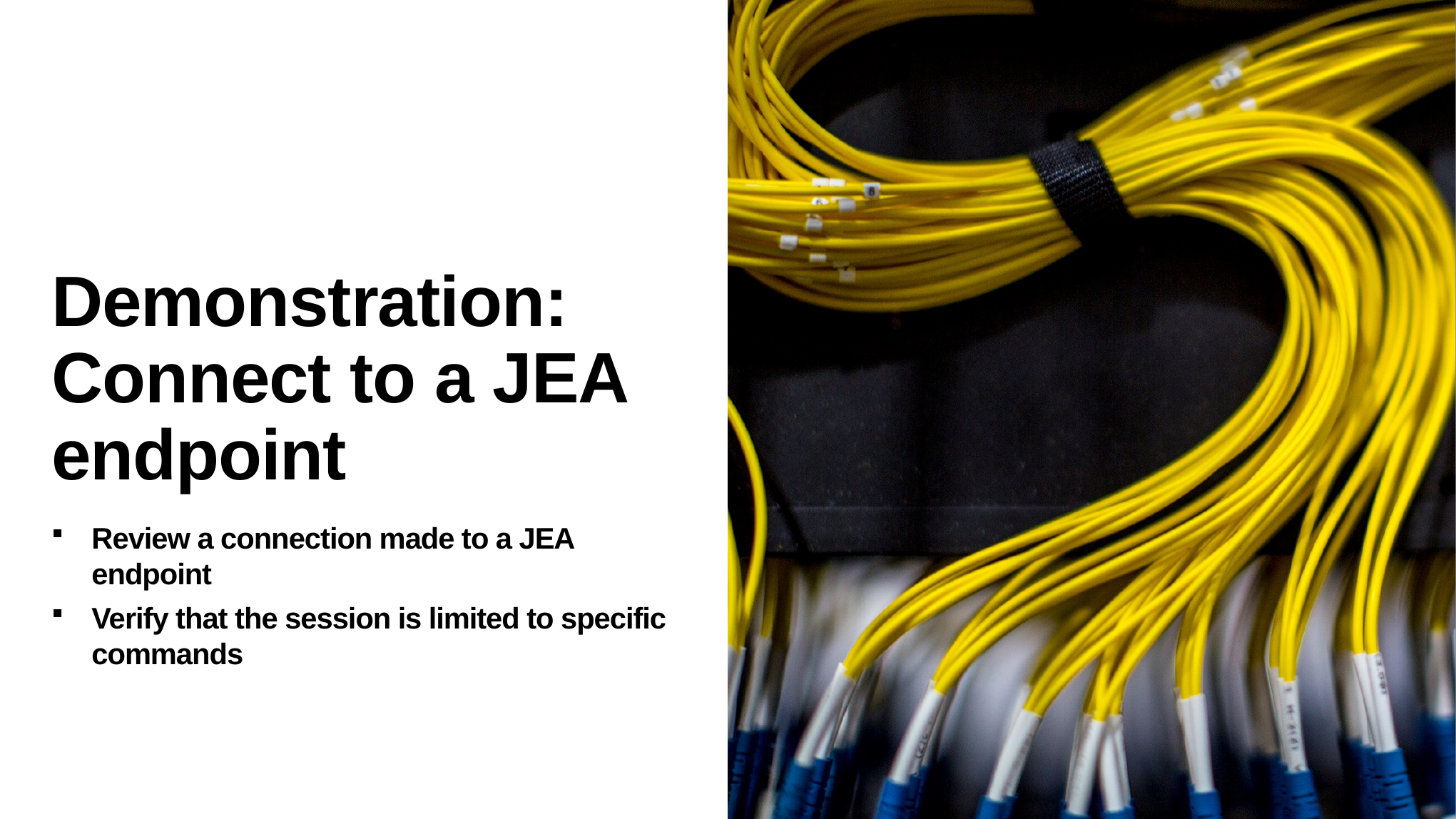

# Demonstration: Connect to a JEA endpoint
Review a connection made to a JEA endpoint
Verify that the session is limited to specific commands